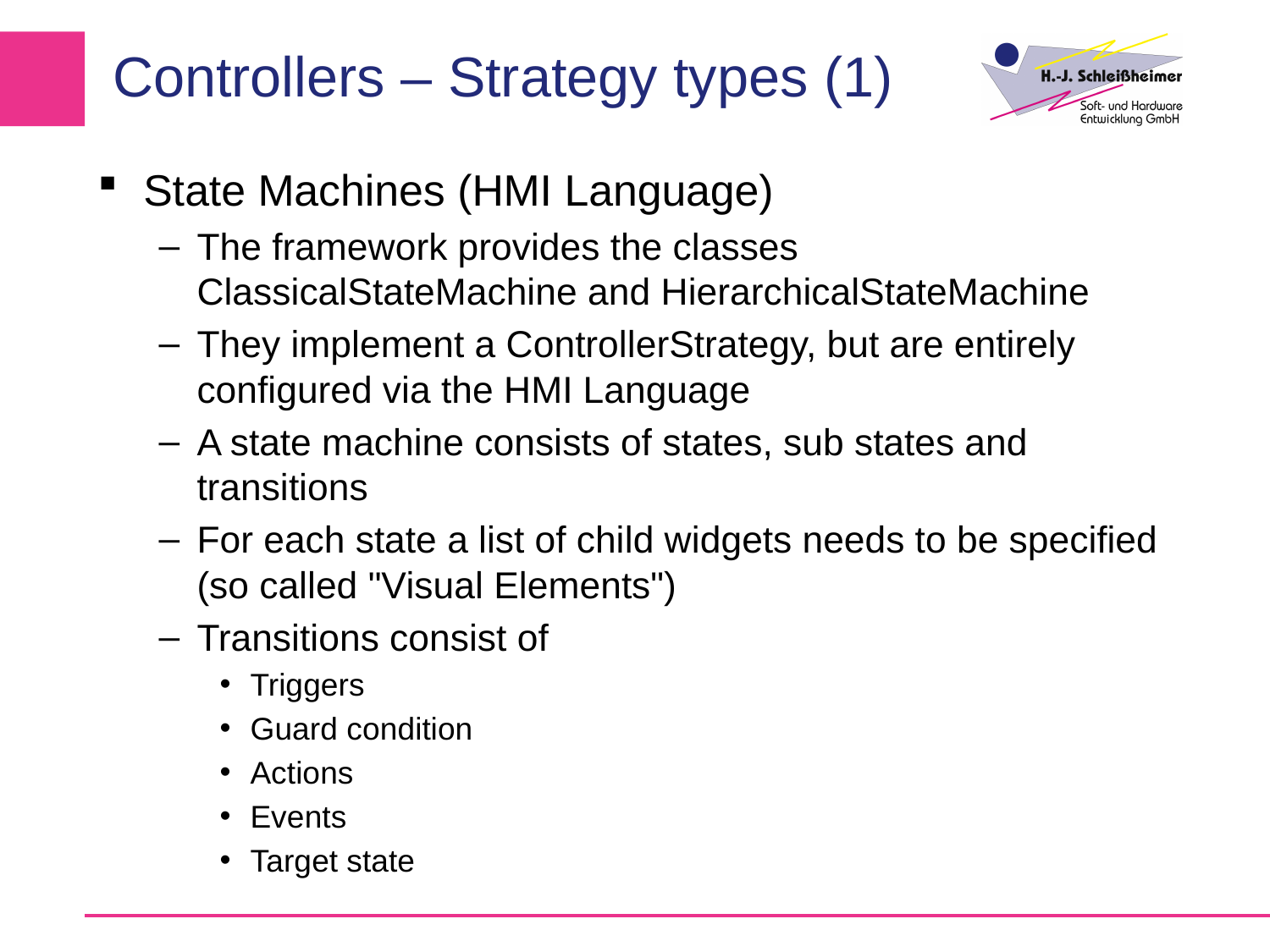

# Controllers – Strategy types (1)
State Machines (HMI Language)
The framework provides the classes ClassicalStateMachine and HierarchicalStateMachine
They implement a ControllerStrategy, but are entirely configured via the HMI Language
A state machine consists of states, sub states and transitions
For each state a list of child widgets needs to be specified (so called "Visual Elements")
Transitions consist of
Triggers
Guard condition
Actions
Events
Target state